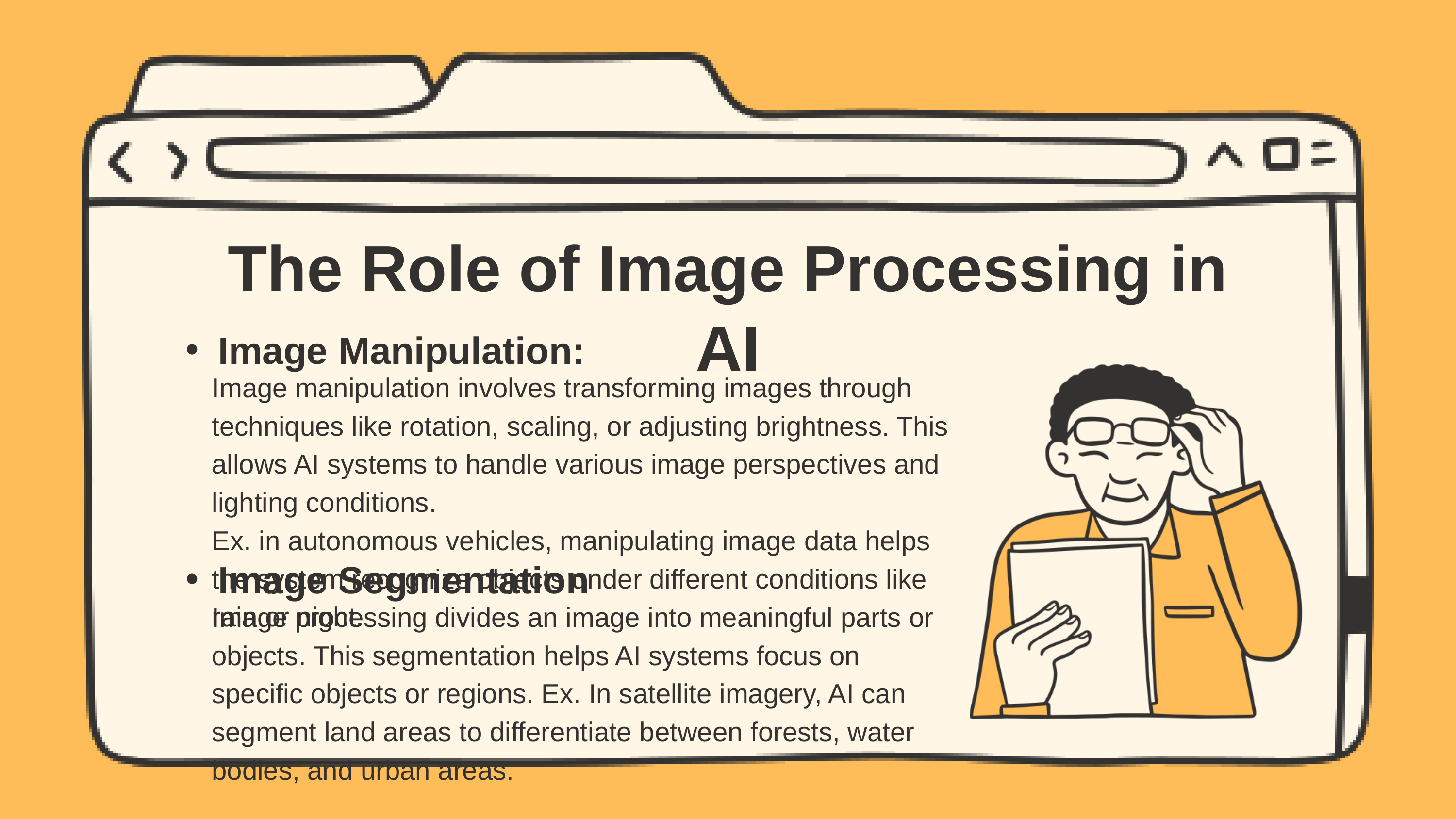

The Role of Image Processing in AI
Image Manipulation:

Image manipulation involves transforming images through techniques like rotation, scaling, or adjusting brightness. This allows AI systems to handle various image perspectives and lighting conditions.
Ex. in autonomous vehicles, manipulating image data helps the system recognize objects under different conditions like rain or night.
Image Segmentation
Image processing divides an image into meaningful parts or objects. This segmentation helps AI systems focus on specific objects or regions. Ex. In satellite imagery, AI can segment land areas to differentiate between forests, water bodies, and urban areas.